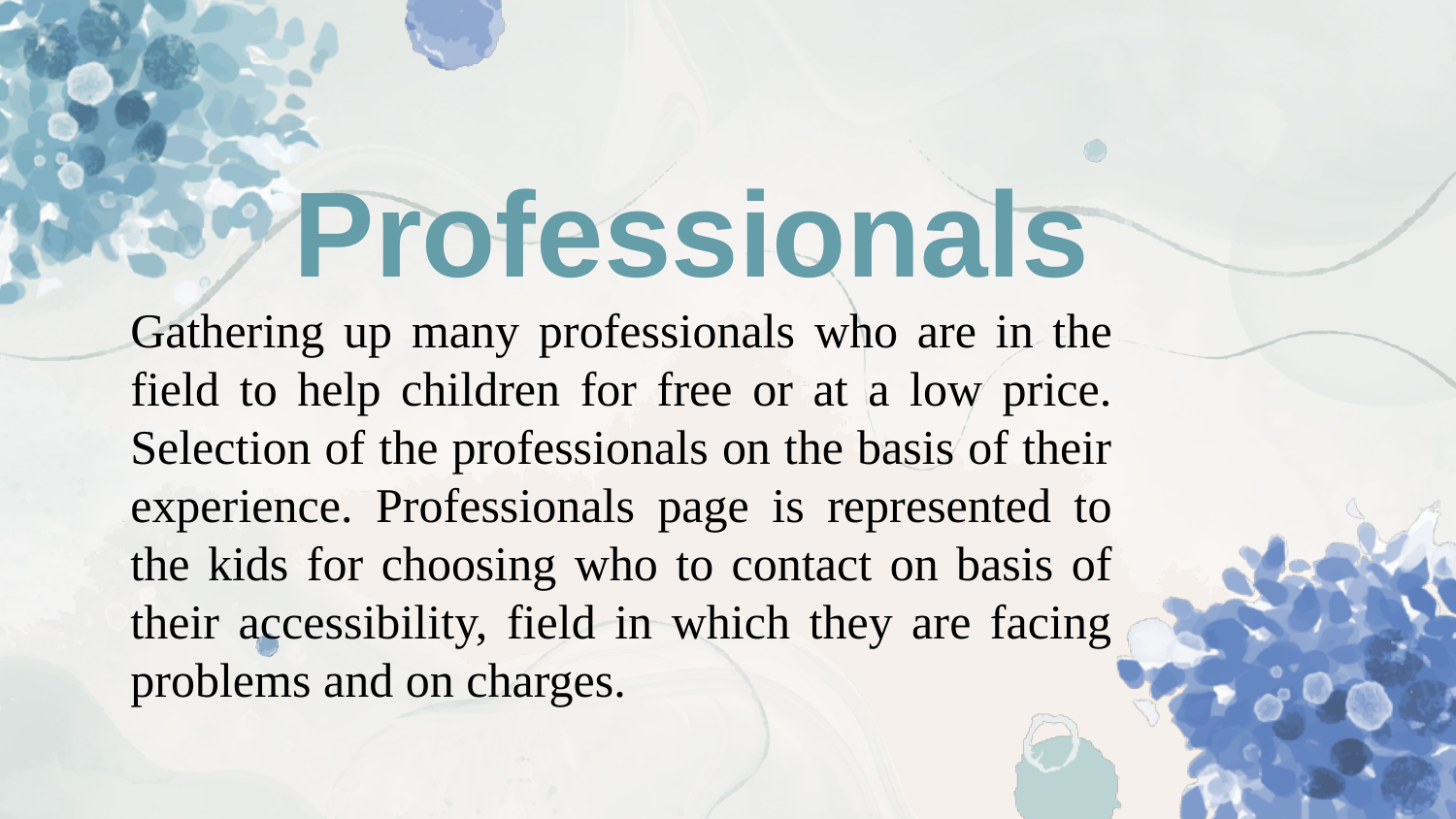

# Professionals
	Gathering up many professionals who are in the field to help children for free or at a low price. Selection of the professionals on the basis of their experience. Professionals page is represented to the kids for choosing who to contact on basis of their accessibility, field in which they are facing problems and on charges.